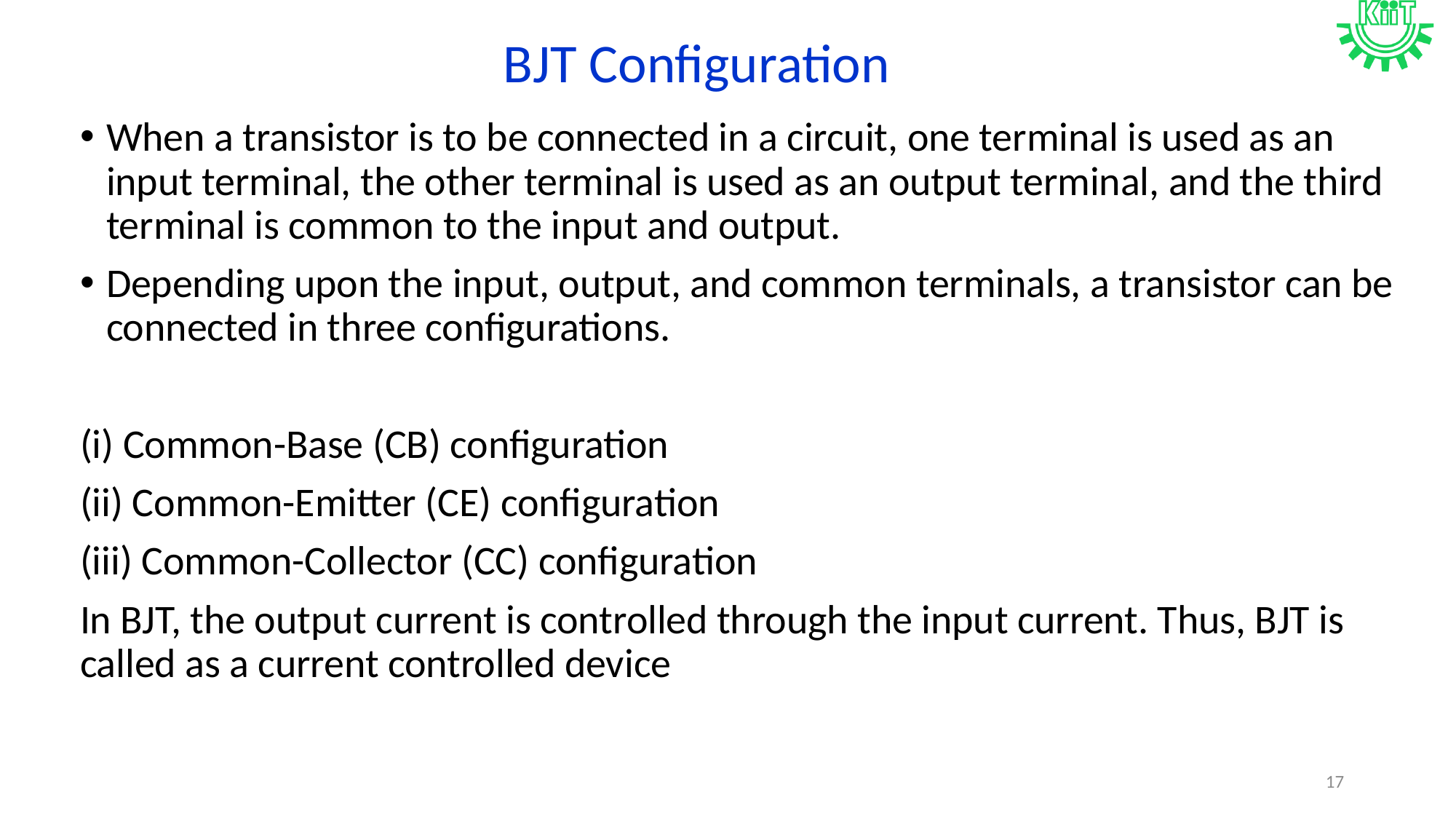

# BJT Configuration
When a transistor is to be connected in a circuit, one terminal is used as an input terminal, the other terminal is used as an output terminal, and the third terminal is common to the input and output.
Depending upon the input, output, and common terminals, a transistor can be connected in three configurations.

(i) Common-Base (CB) configuration
(ii) Common-Emitter (CE) configuration
(iii) Common-Collector (CC) configuration
In BJT, the output current is controlled through the input current. Thus, BJT is called as a current controlled device
17